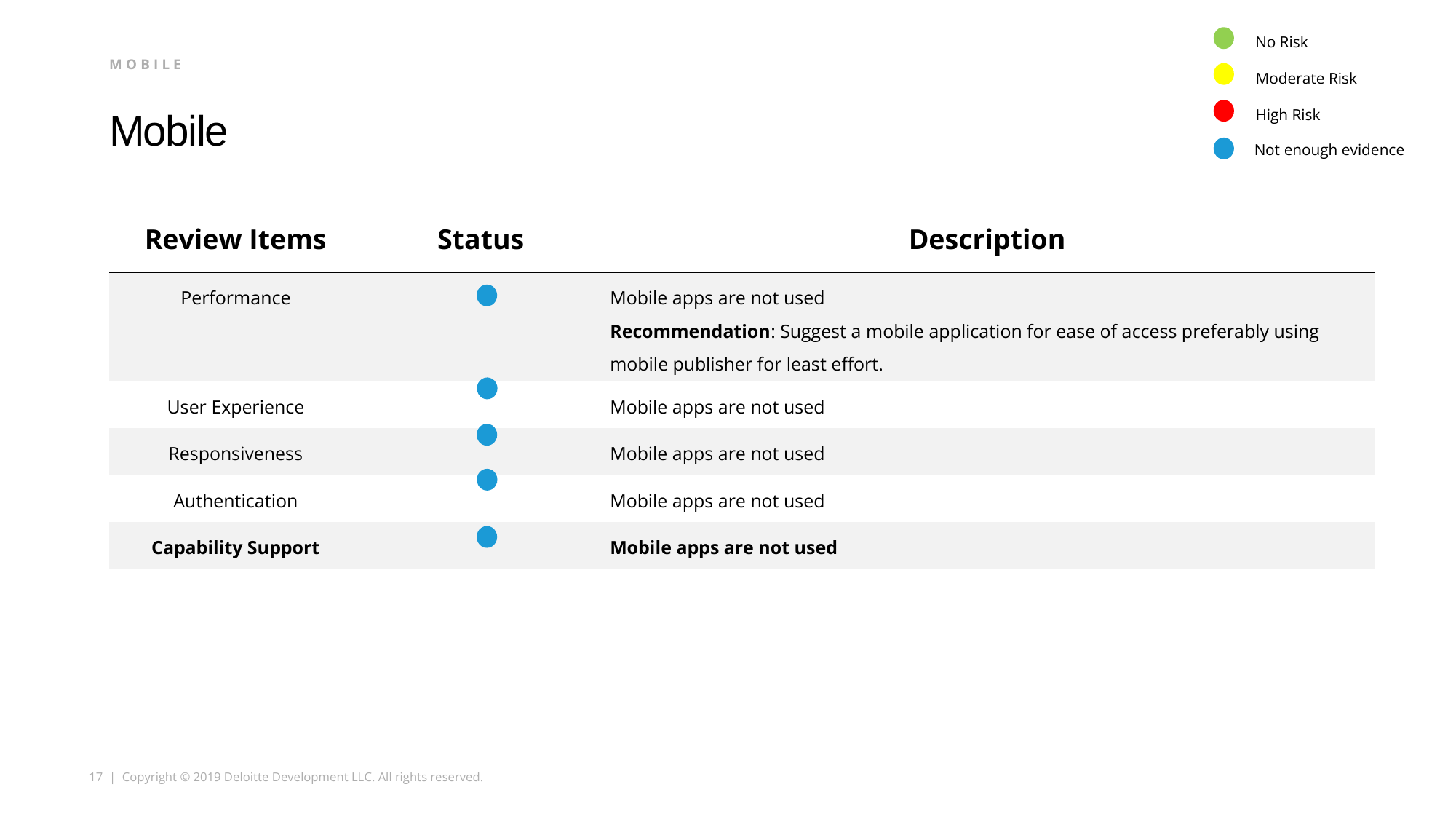

No Risk

Moderate Risk

High Risk

mobile

# Mobile
Not enough evidence

| Review Items | Status | Description |
| --- | --- | --- |
| Performance |  | Mobile apps are not used Recommendation: Suggest a mobile application for ease of access preferably using mobile publisher for least effort. |
| User Experience |  | Mobile apps are not used |
| Responsiveness |  | Mobile apps are not used |
| Authentication |  | Mobile apps are not used |
| Capability Support |  | Mobile apps are not used |